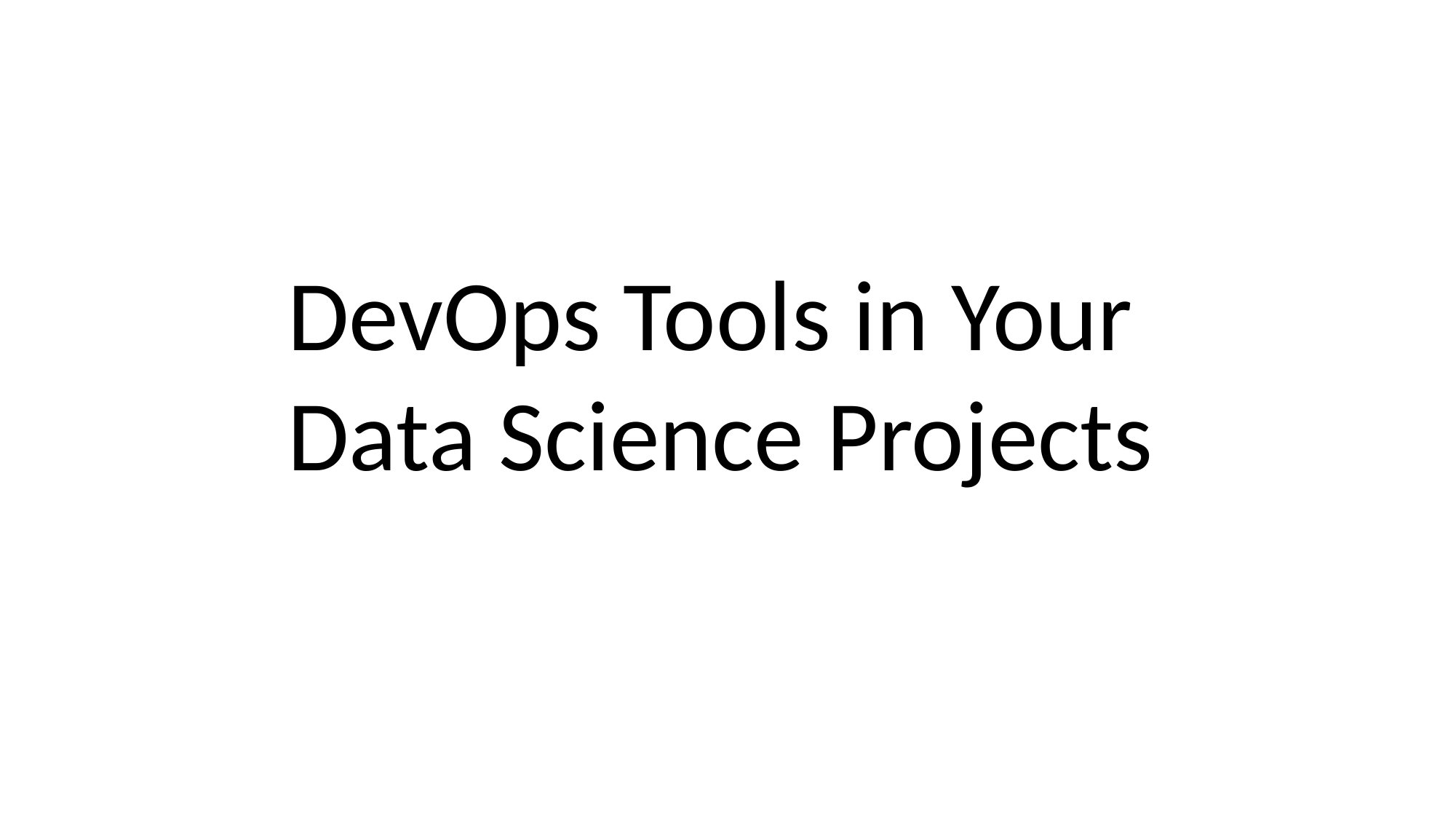

DevOps Tools in Your Data Science Projects